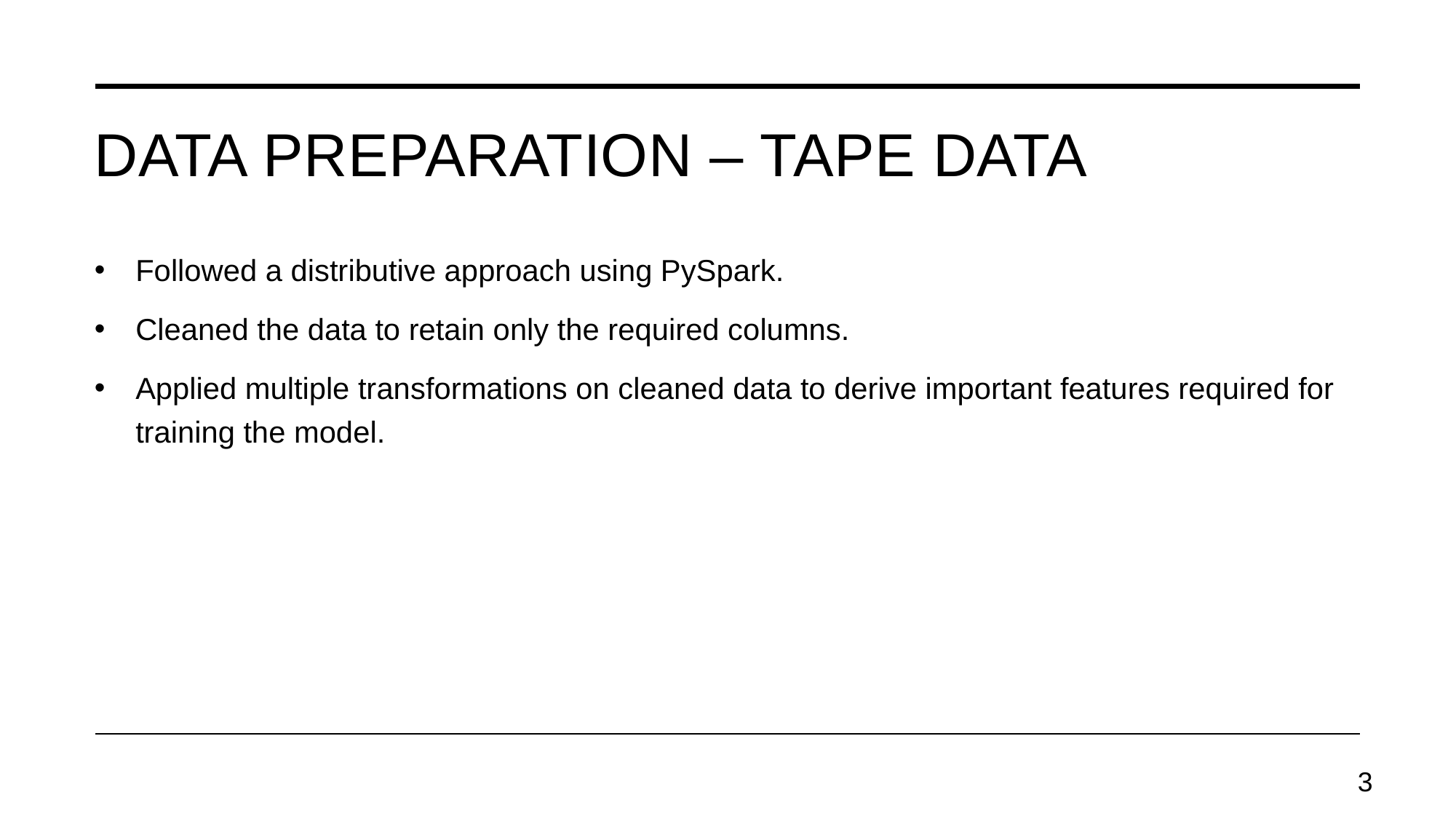

# Data Preparation – tape data
Followed a distributive approach using PySpark.
Cleaned the data to retain only the required columns.
Applied multiple transformations on cleaned data to derive important features required for training the model.
3